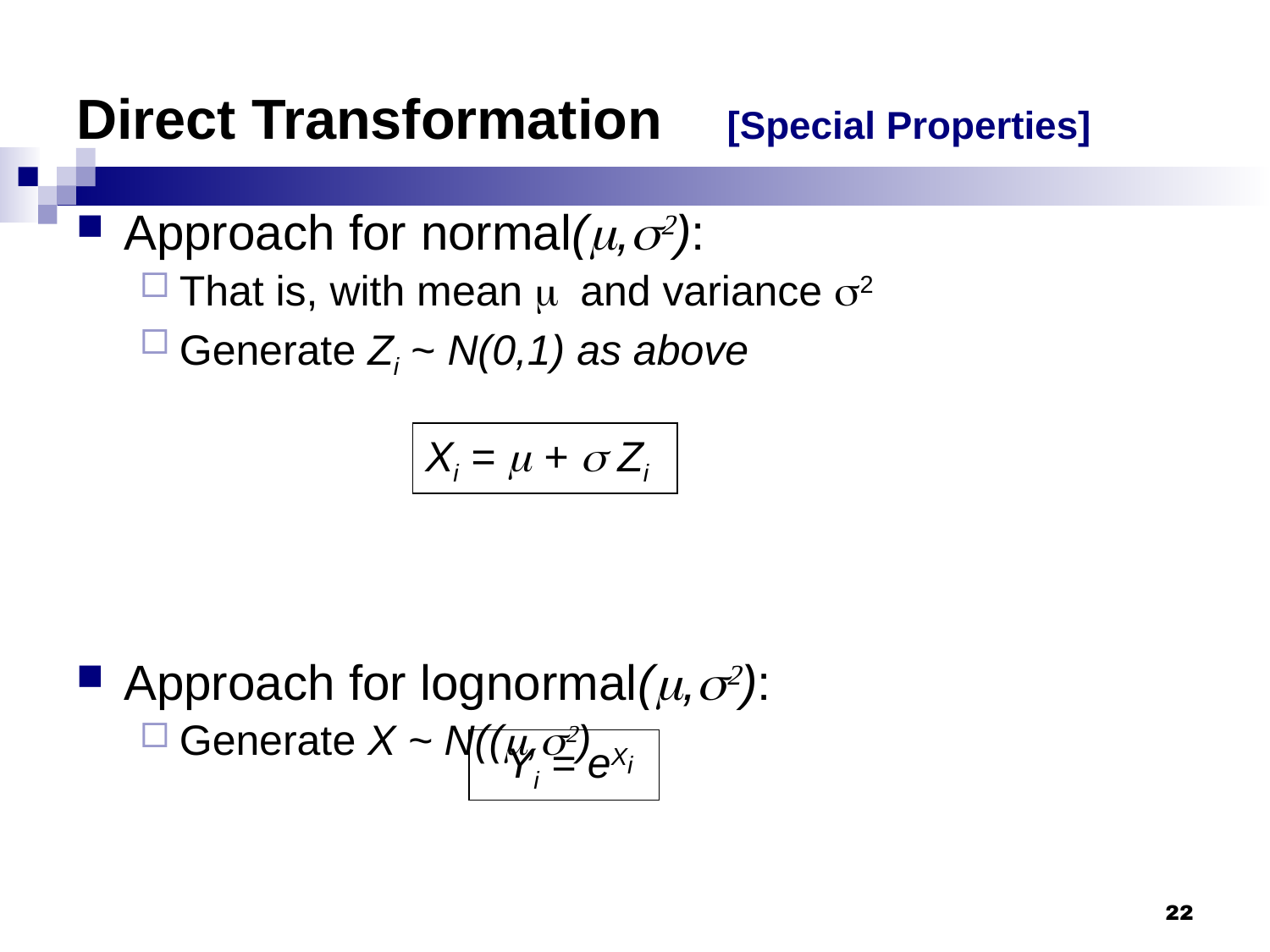

# Direct Transformation	 [Special Properties]
Approach for normal(μ,σ2):
That is, with mean μ and variance σ2
Generate Zi ~ N(0,1) as above

Approach for lognormal(μ,σ2):
Generate X ~ N((μ,σ2)
Xi = μ + σ Zi
  Yi = eXi
22